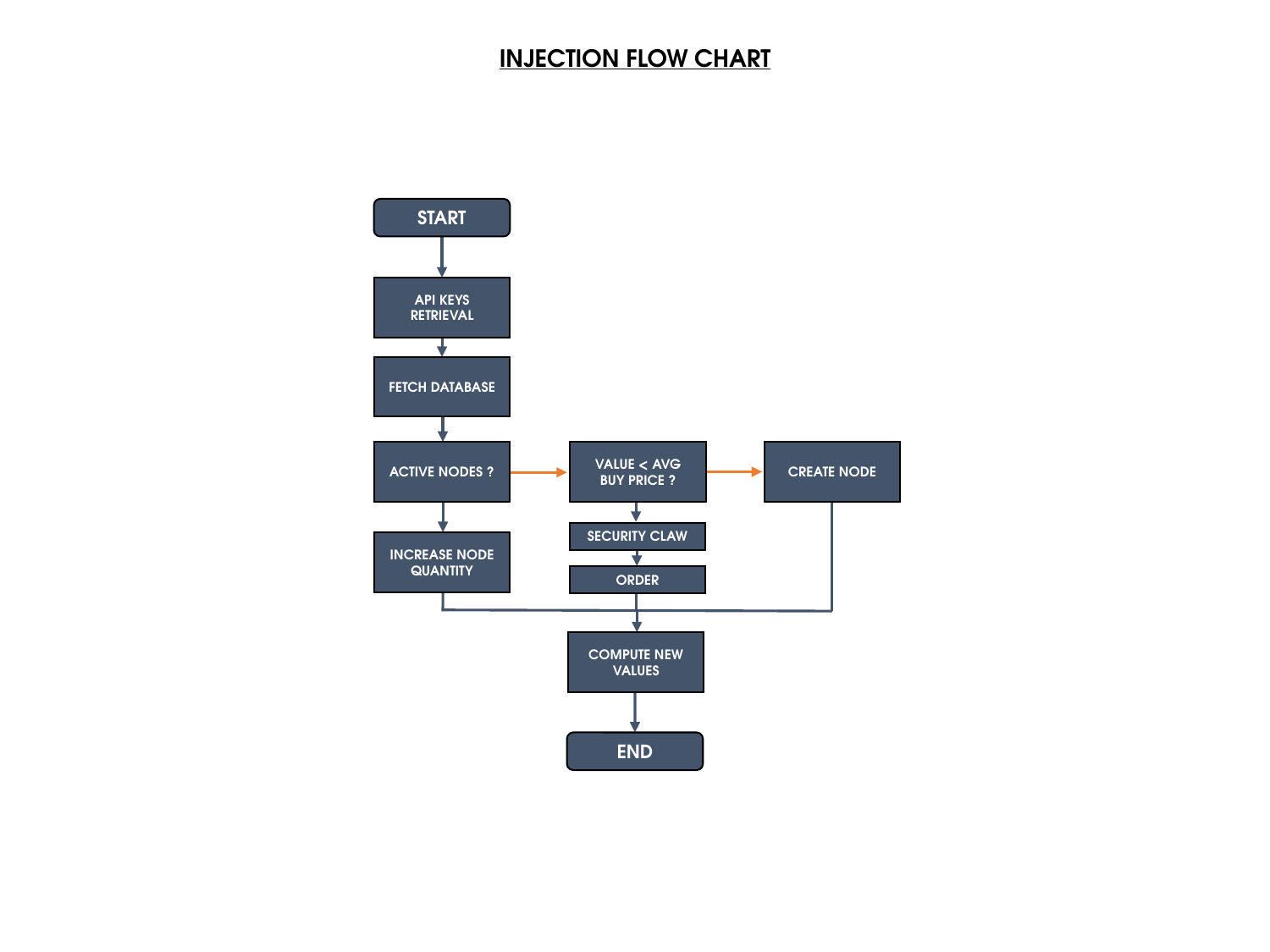

INJECTION FLOW CHART
START
API KEYS RETRIEVAL
FETCH DATABASE
ACTIVE NODES ?
VALUE < AVG BUY PRICE ?
CREATE NODE
SECURITY CLAW
INCREASE NODE QUANTITY
ORDER
COMPUTE NEW VALUES
END